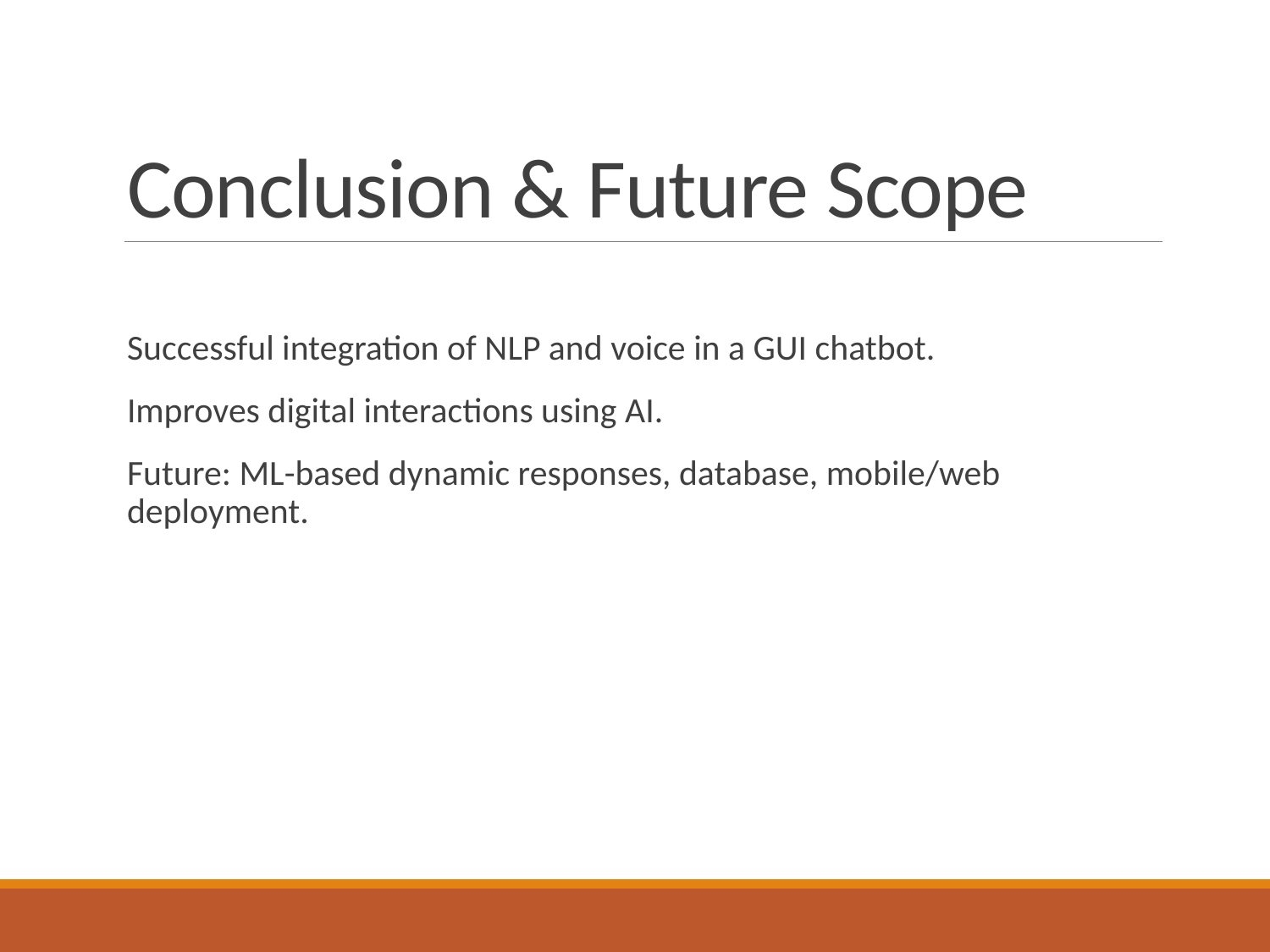

# Conclusion & Future Scope

Successful integration of NLP and voice in a GUI chatbot.
Improves digital interactions using AI.
Future: ML-based dynamic responses, database, mobile/web deployment.